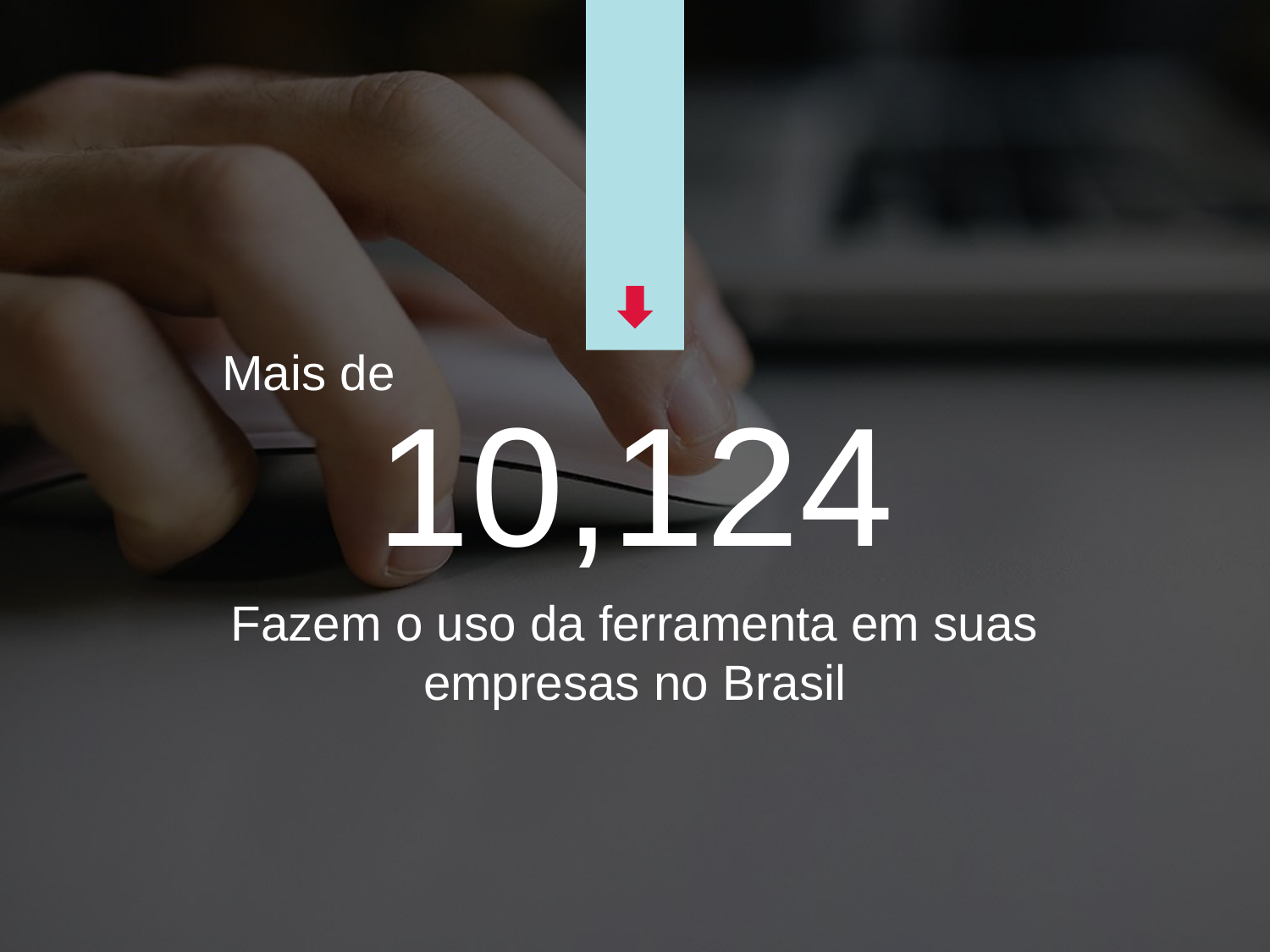

Mais de
10,124
Fazem o uso da ferramenta em suas empresas no Brasil